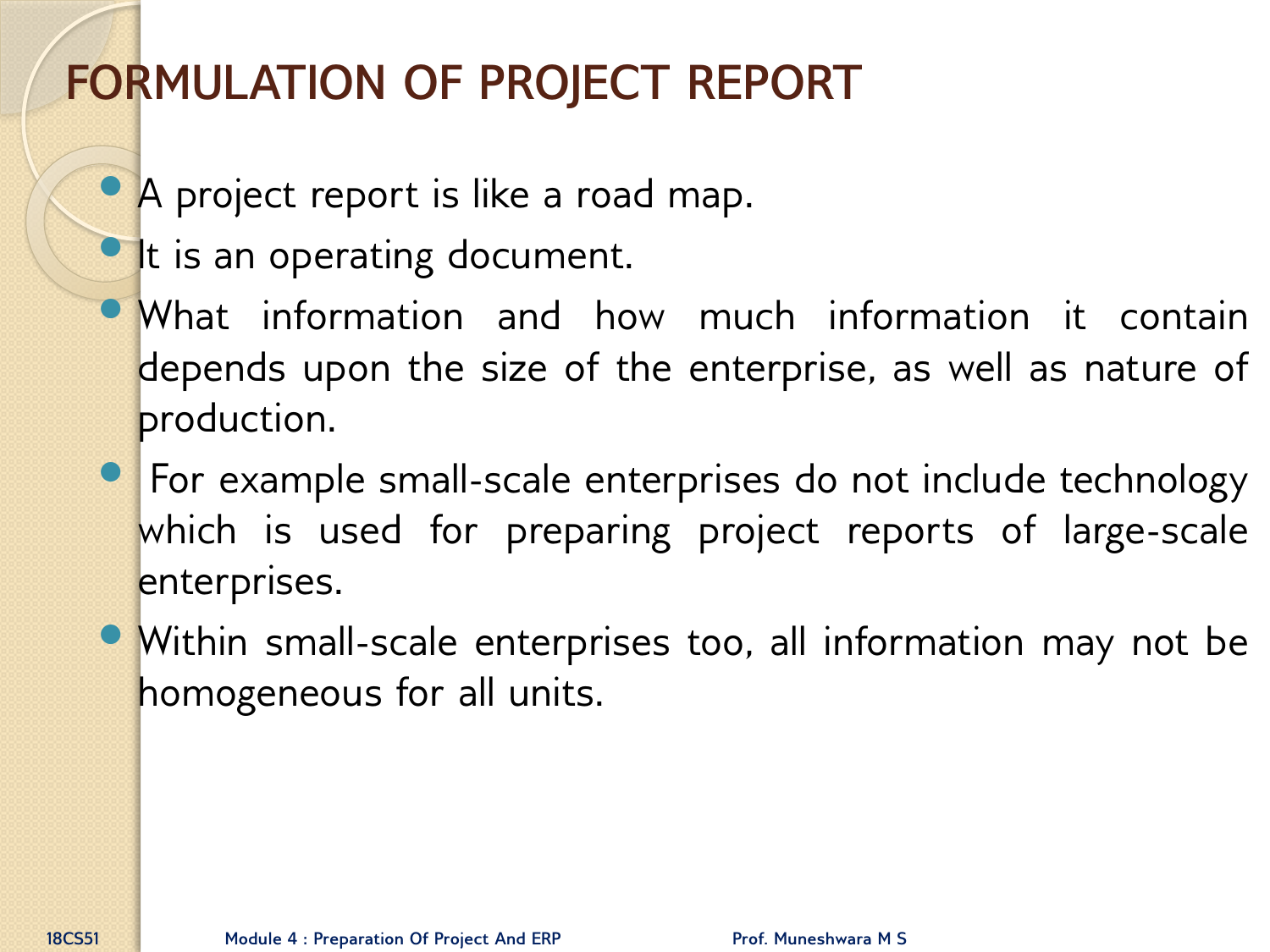

# FORMULATION OF PROJECT REPORT
A project report is like a road map.
It is an operating document.
What information and how much information it contain depends upon the size of the enterprise, as well as nature of production.
 For example small-scale enterprises do not include technology which is used for preparing project reports of large-scale enterprises.
Within small-scale enterprises too, all information may not be homogeneous for all units.
18CS51                      Module 4 : Preparation Of Project And ERP                              Prof. Muneshwara M S